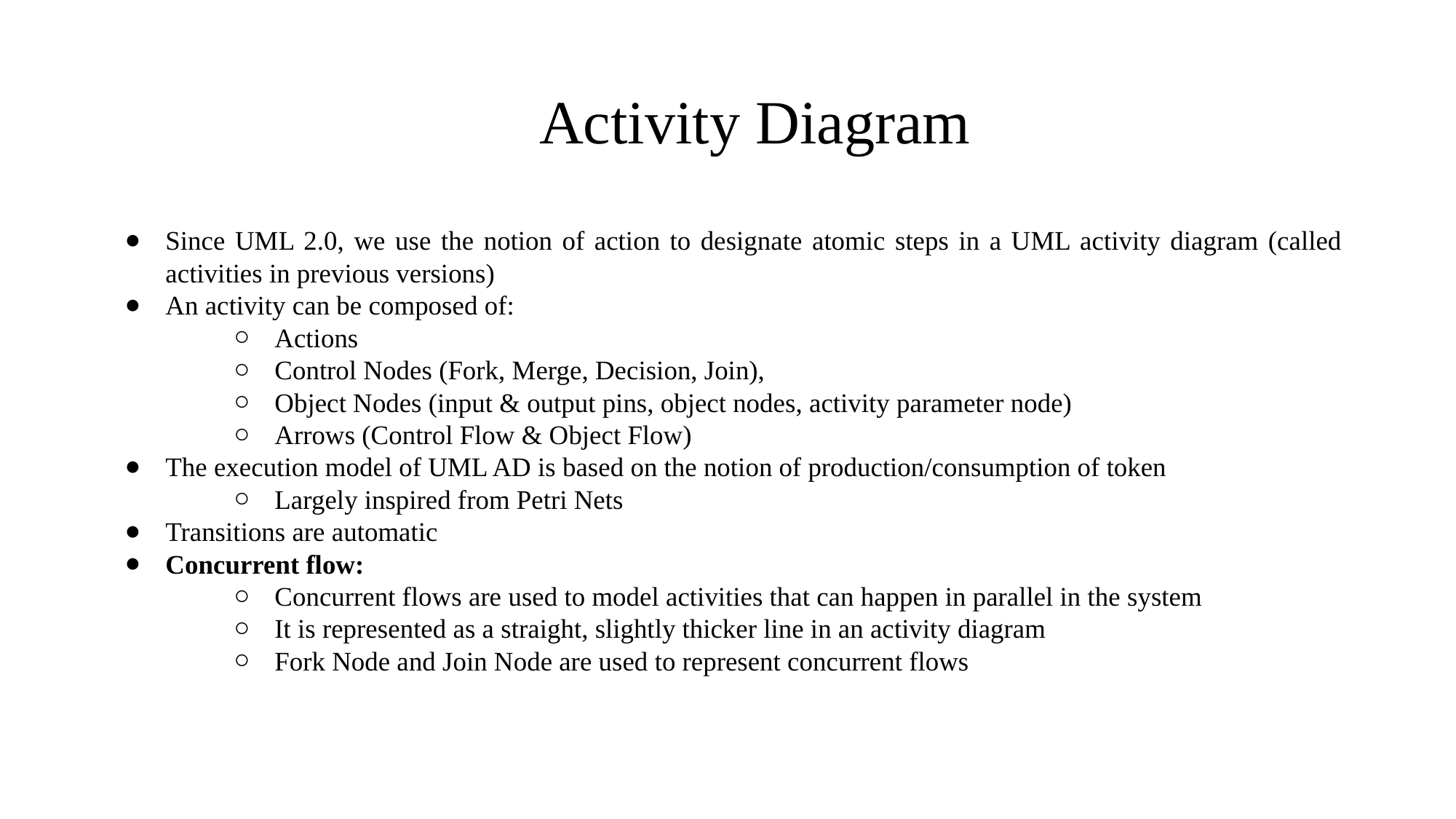

# Activity Diagram
Since UML 2.0, we use the notion of action to designate atomic steps in a UML activity diagram (called activities in previous versions)
An activity can be composed of:
Actions
Control Nodes (Fork, Merge, Decision, Join),
Object Nodes (input & output pins, object nodes, activity parameter node)
Arrows (Control Flow & Object Flow)
The execution model of UML AD is based on the notion of production/consumption of token
Largely inspired from Petri Nets
Transitions are automatic
Concurrent flow:
Concurrent flows are used to model activities that can happen in parallel in the system
It is represented as a straight, slightly thicker line in an activity diagram
Fork Node and Join Node are used to represent concurrent flows